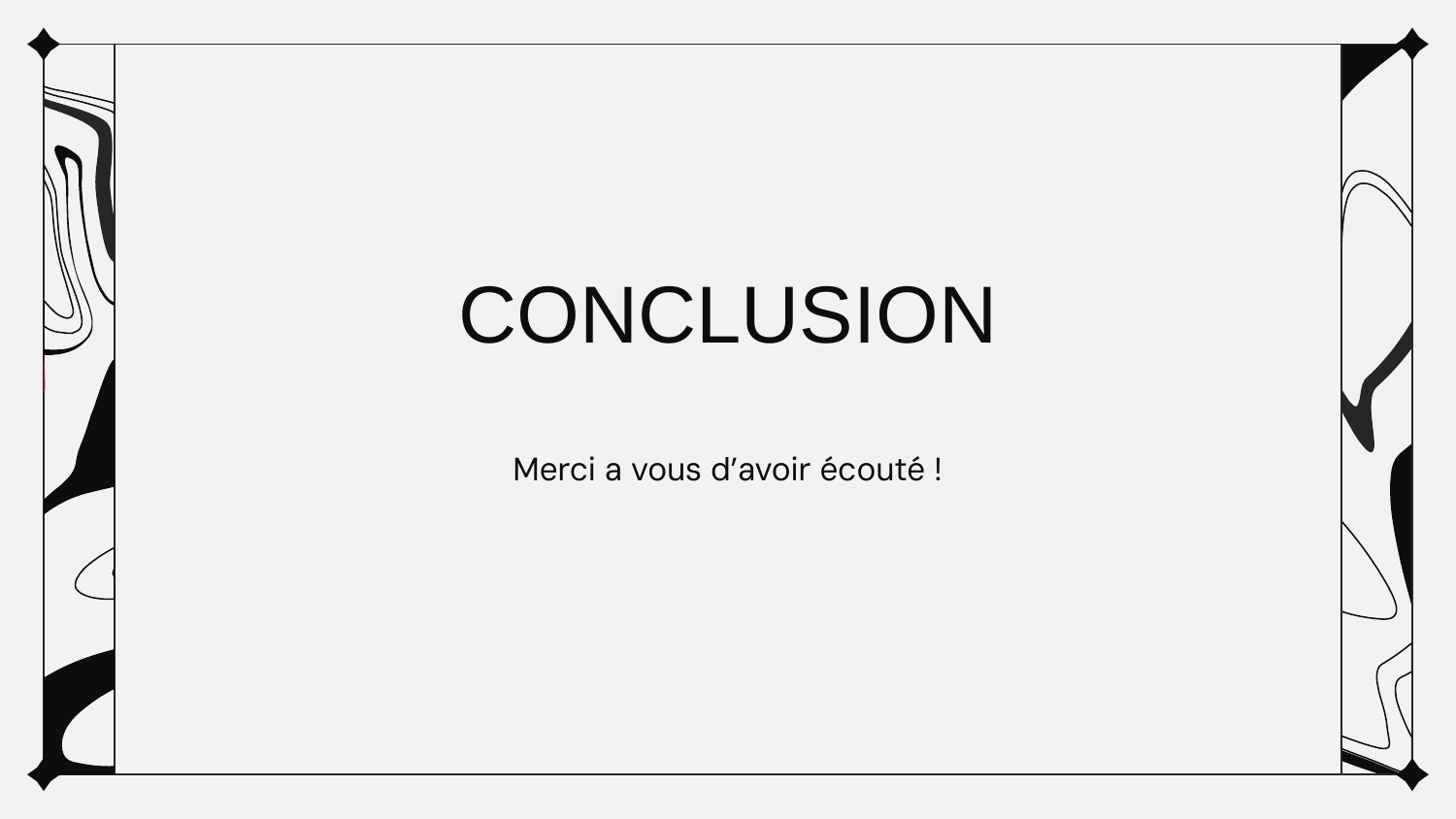

# CONCLUSION
Merci a vous d’avoir écouté !